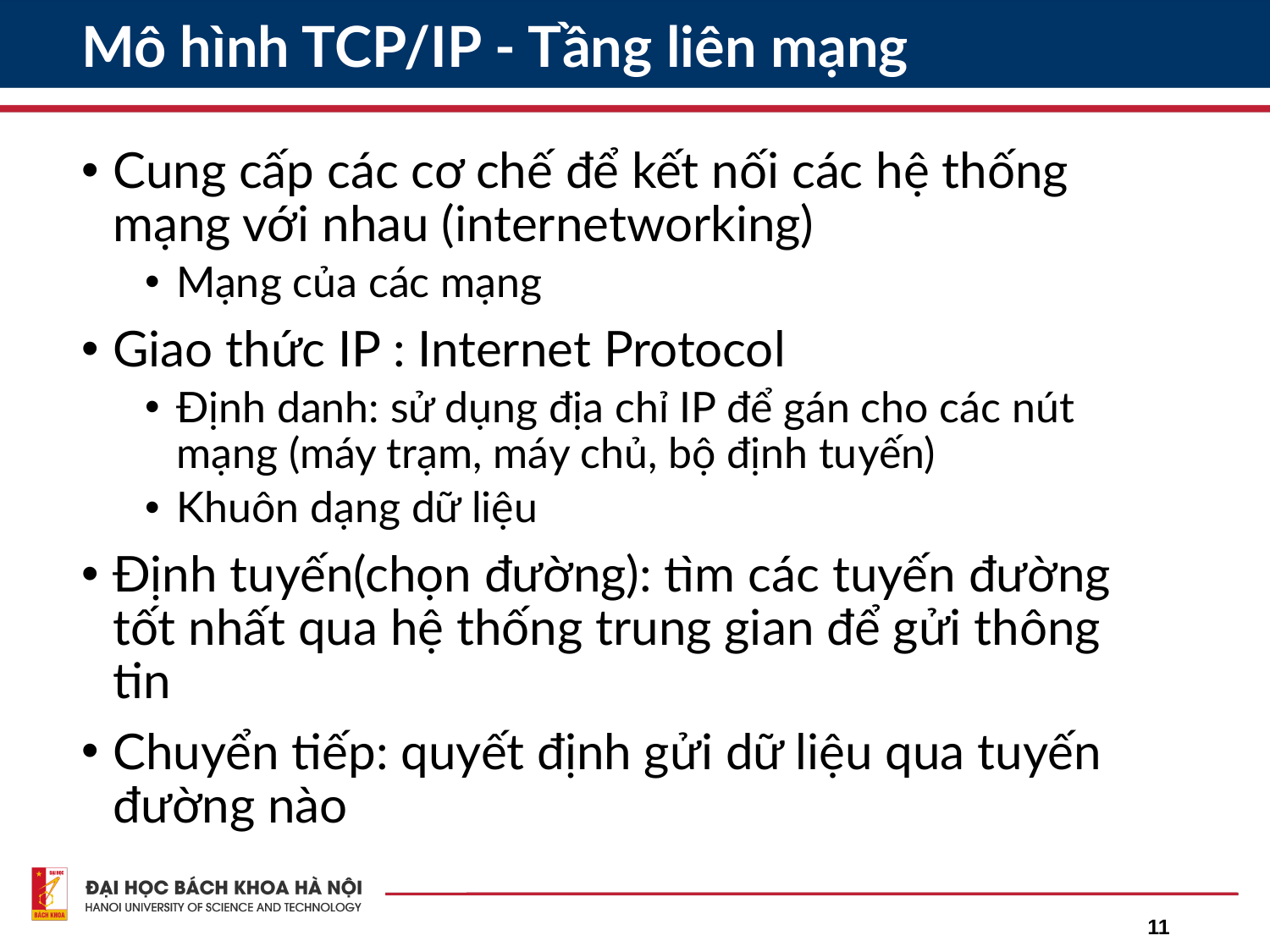

# Mô hình TCP/IP - Tầng liên mạng
Cung cấp các cơ chế để kết nối các hệ thống mạng với nhau (internetworking)
Mạng của các mạng
Giao thức IP : Internet Protocol
Định danh: sử dụng địa chỉ IP để gán cho các nút mạng (máy trạm, máy chủ, bộ định tuyến)
Khuôn dạng dữ liệu
Định tuyến(chọn đường): tìm các tuyến đường tốt nhất qua hệ thống trung gian để gửi thông tin
Chuyển tiếp: quyết định gửi dữ liệu qua tuyến đường nào
11